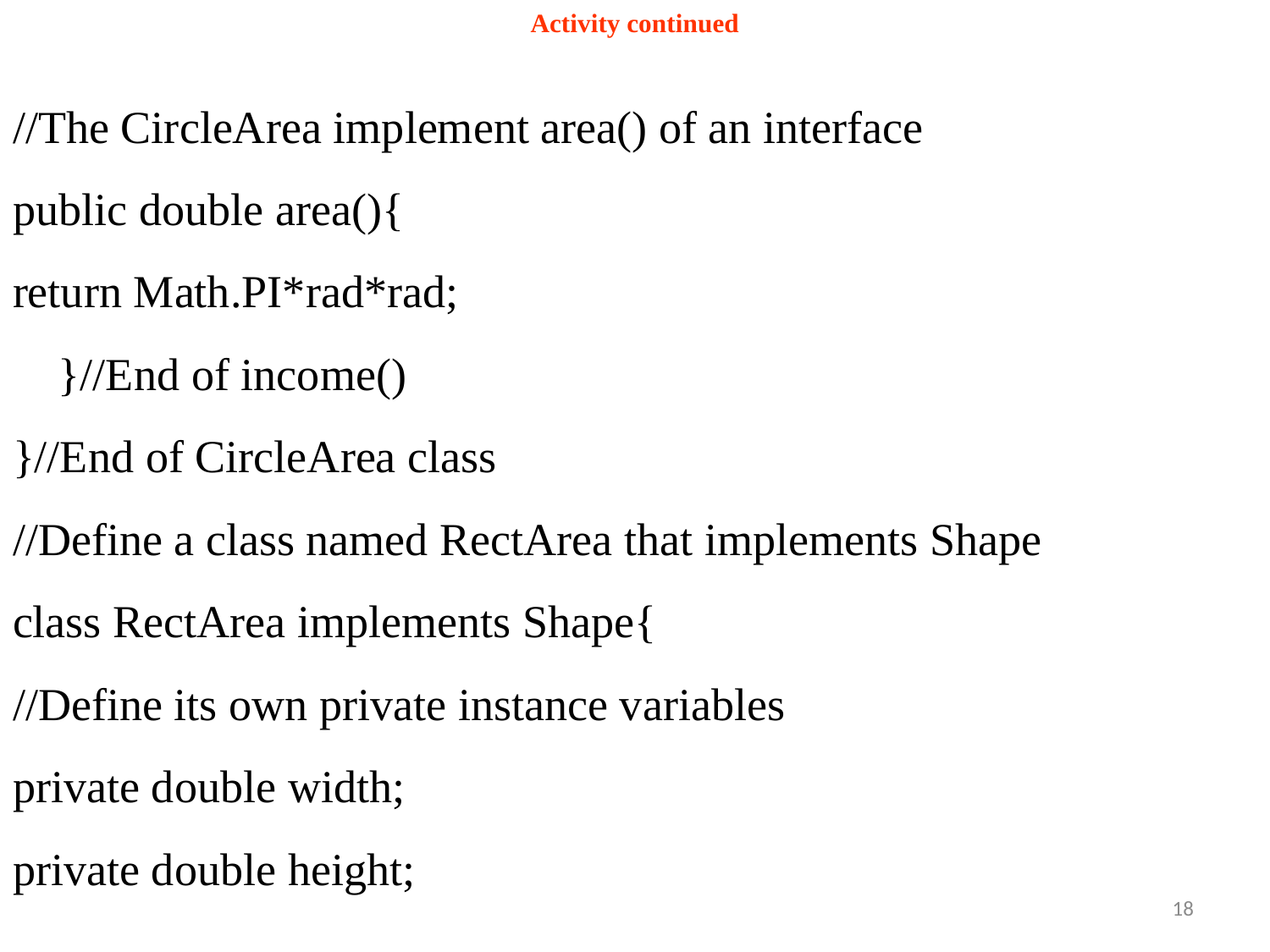

# Activity continued
//The CircleArea implement area() of an interface
public double area(){
return Math.PI*rad*rad;
    }//End of income()
}//End of CircleArea class
//Define a class named RectArea that implements Shape
class RectArea implements Shape{
//Define its own private instance variables
private double width;
private double height;
18